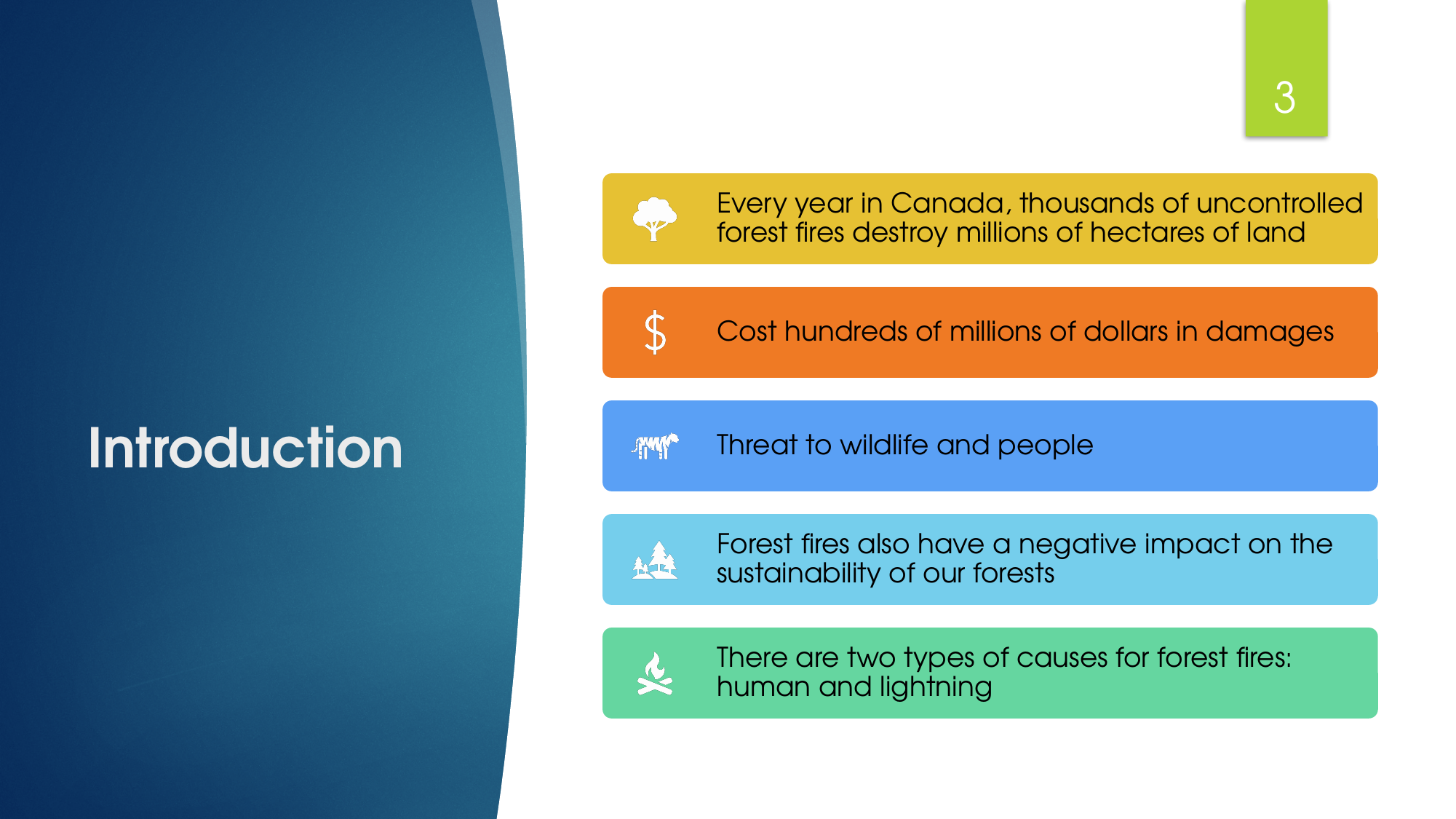

3
# Introduction
Every year in Canada, thousands of uncontrolled forest fires destroy millions of hectares of land
Cost hundreds of millions of dollars in damages
Threat to wildlife and people
Forest fires also have a negative impact on the sustainability of our forests
There are two types of causes for forest fires: human and lightning